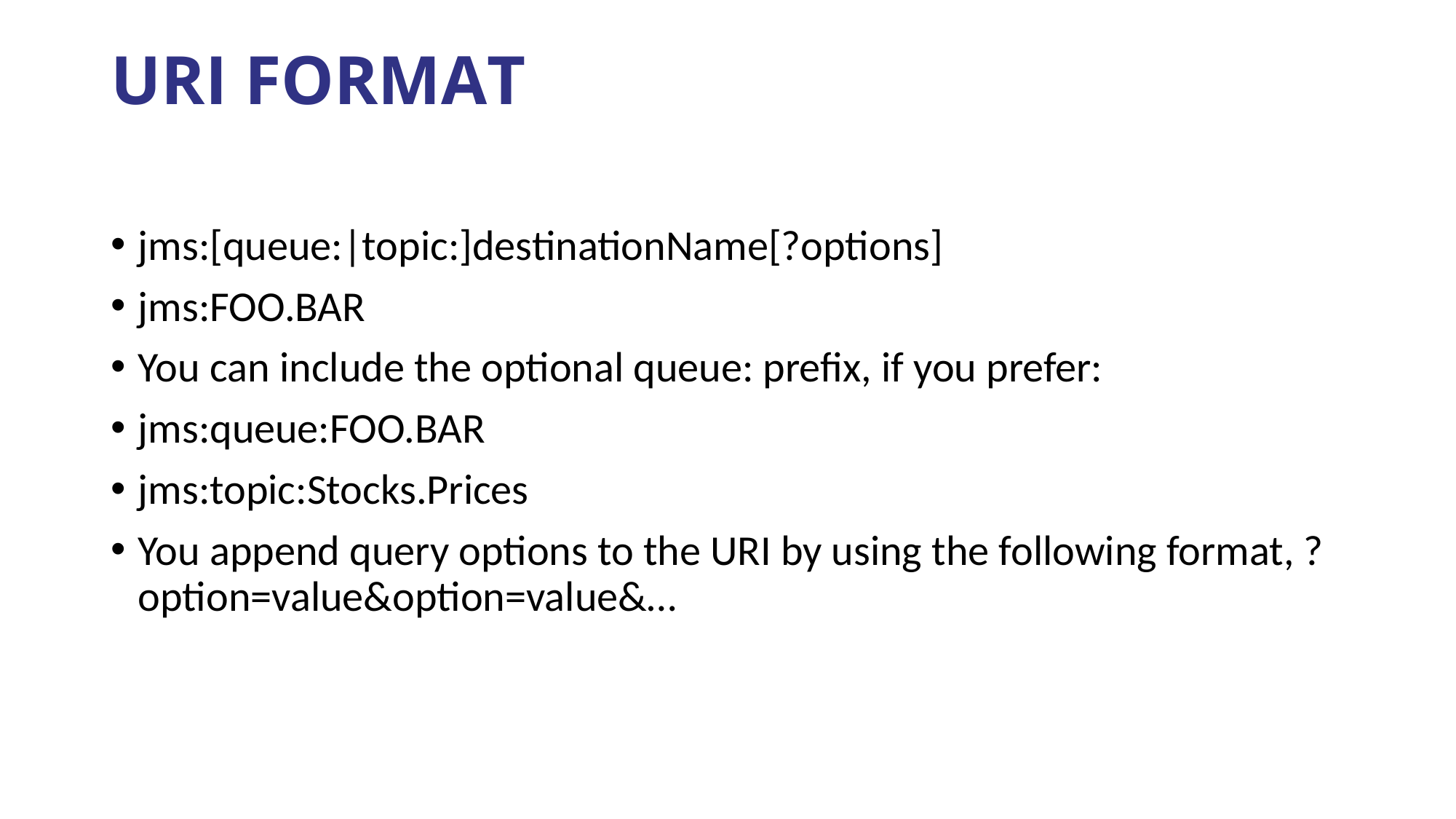

# URI FORMAT
jms:[queue:|topic:]destinationName[?options]
jms:FOO.BAR
You can include the optional queue: prefix, if you prefer:
jms:queue:FOO.BAR
jms:topic:Stocks.Prices
You append query options to the URI by using the following format, ?option=value&option=value&…​